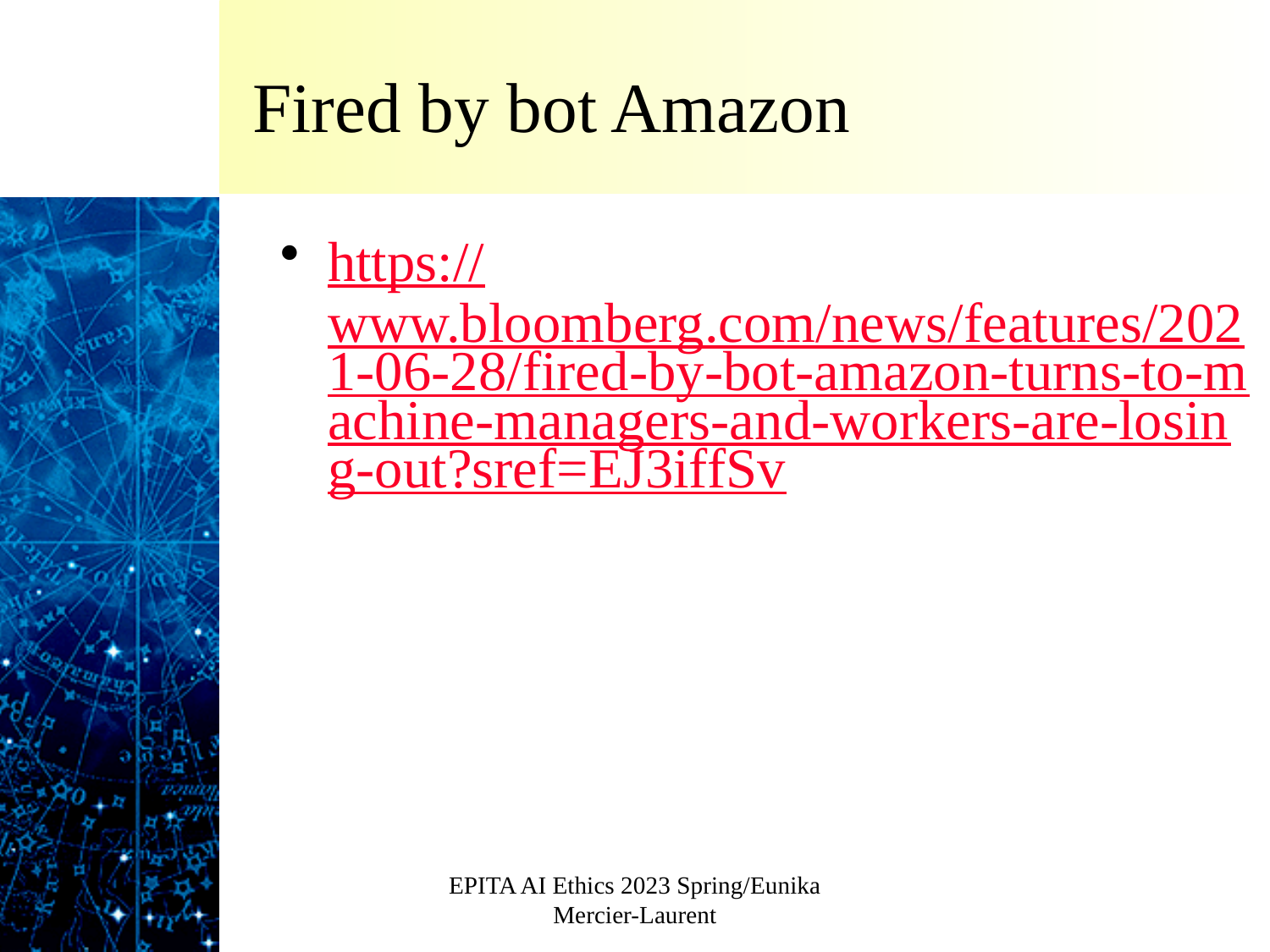

# Fired by bot Amazon
https://www.bloomberg.com/news/features/2021-06-28/fired-by-bot-amazon-turns-to-machine-managers-and-workers-are-losing-out?sref=EJ3iffSv

EPITA AI Ethics 2023 Spring/Eunika Mercier-Laurent